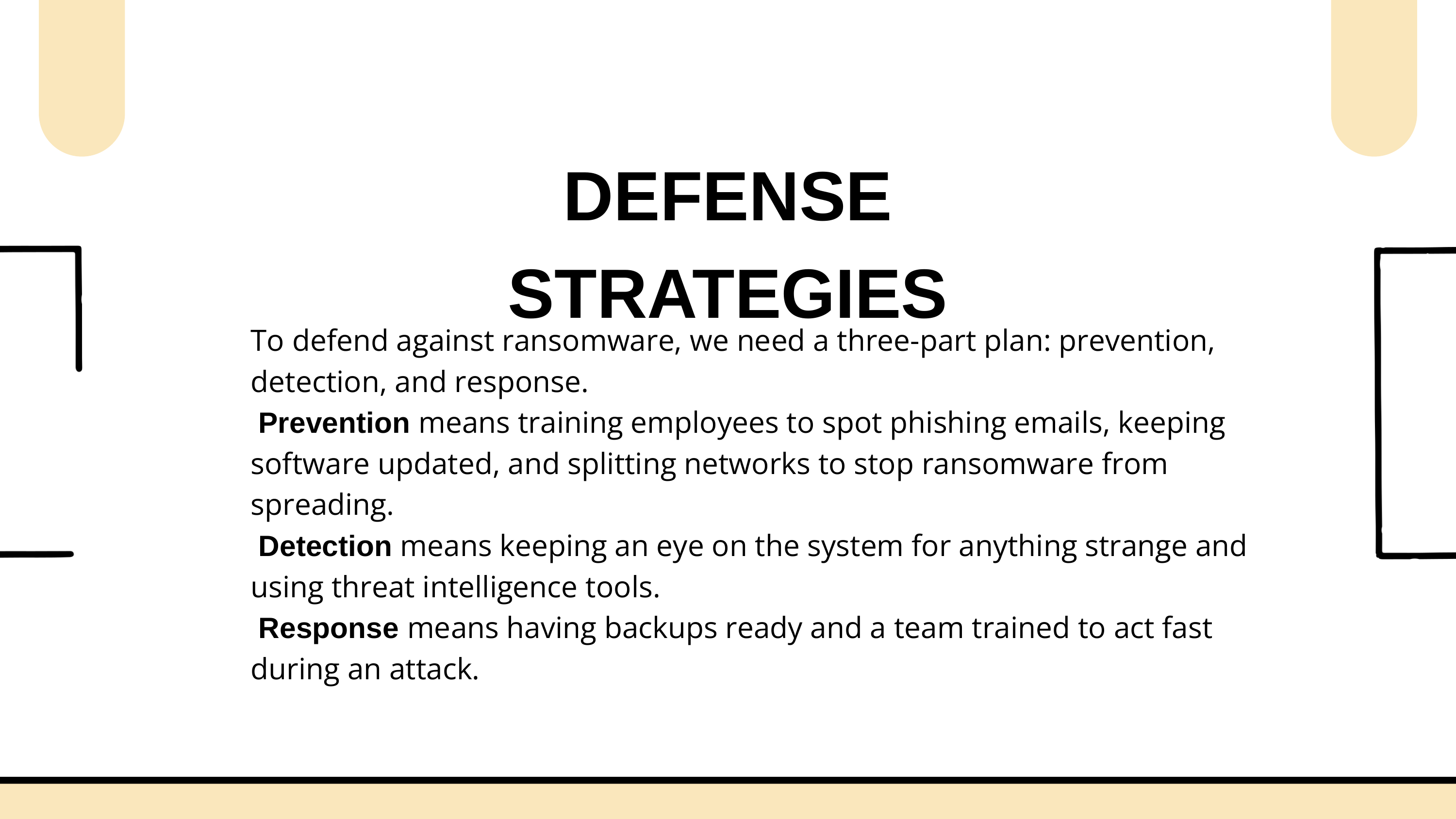

DEFENSE STRATEGIES

To defend against ransomware, we need a three-part plan: prevention, detection, and response.
 Prevention means training employees to spot phishing emails, keeping software updated, and splitting networks to stop ransomware from spreading.
 Detection means keeping an eye on the system for anything strange and using threat intelligence tools.
 Response means having backups ready and a team trained to act fast during an attack.